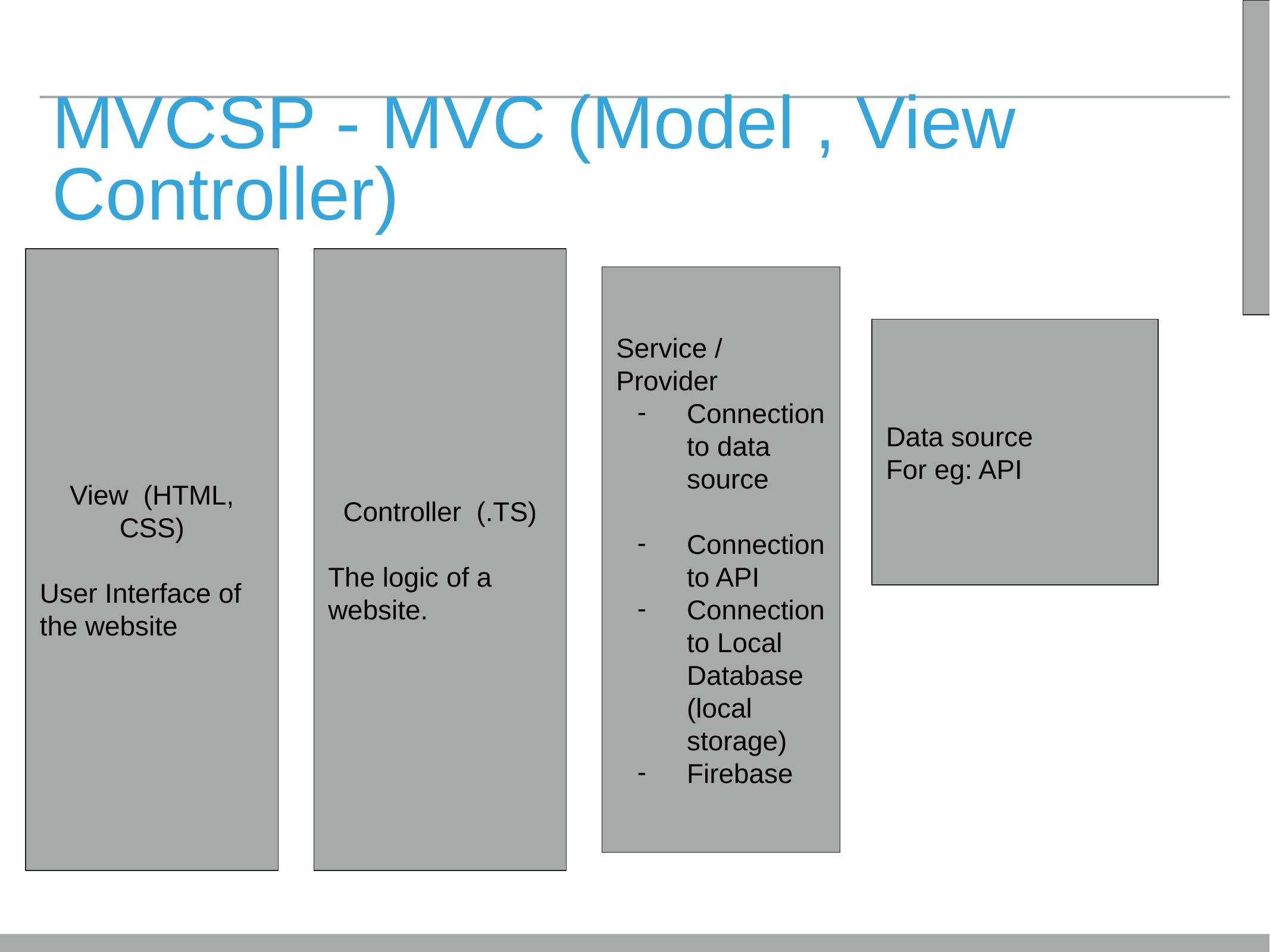

Model .ts

Object representation in .ts  / Interface
# MVCSP - MVC (Model , View Controller)
View  (HTML, CSS)

User Interface of the website
Controller  (.TS)

The logic of a website.
Service / Provider
Connection to data source

Connection to API
Connection to Local Database (local storage)
Firebase
Data source
For eg: API